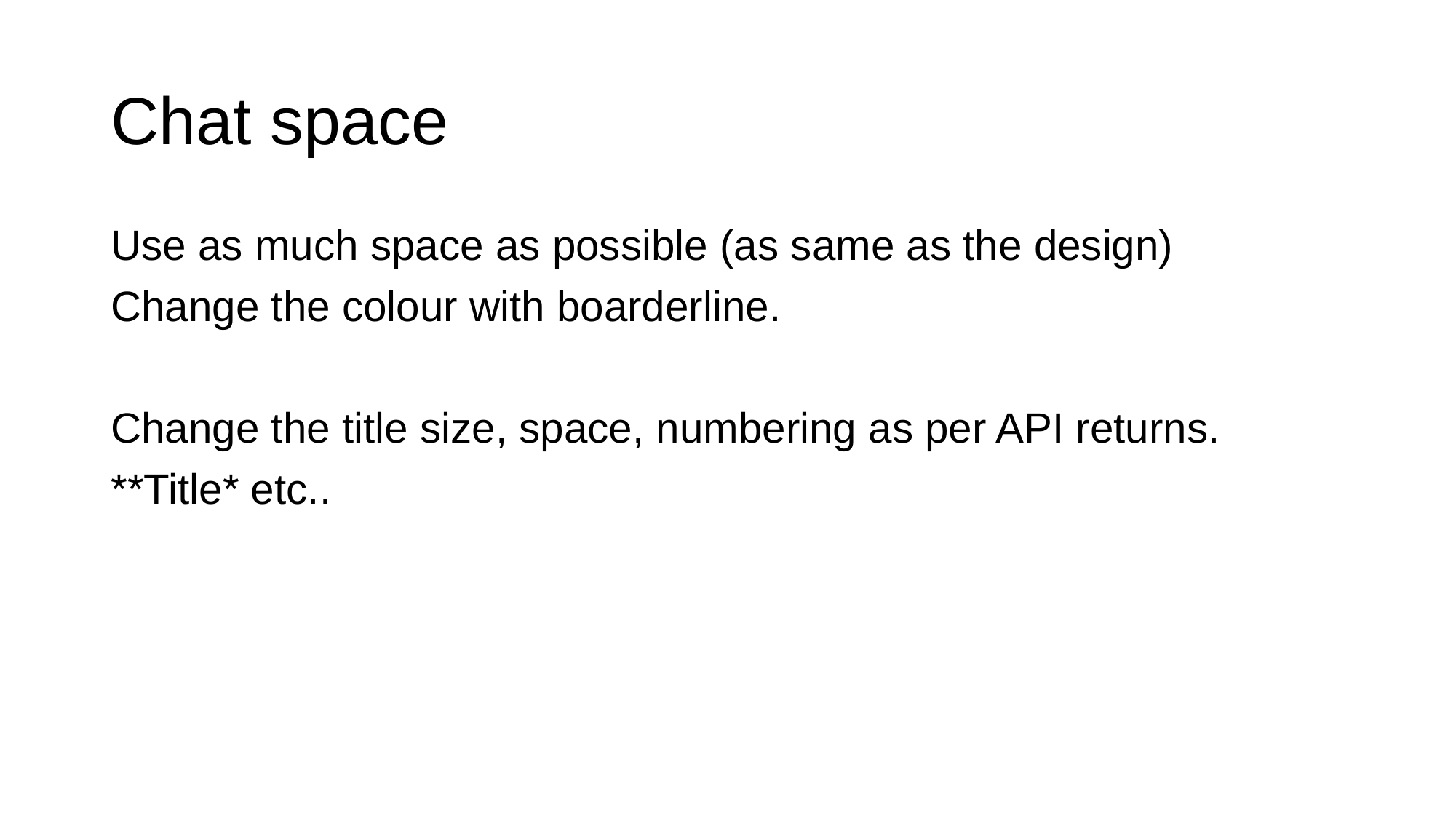

# Chat space
Use as much space as possible (as same as the design)
Change the colour with boarderline.

Change the title size, space, numbering as per API returns.
**Title* etc..